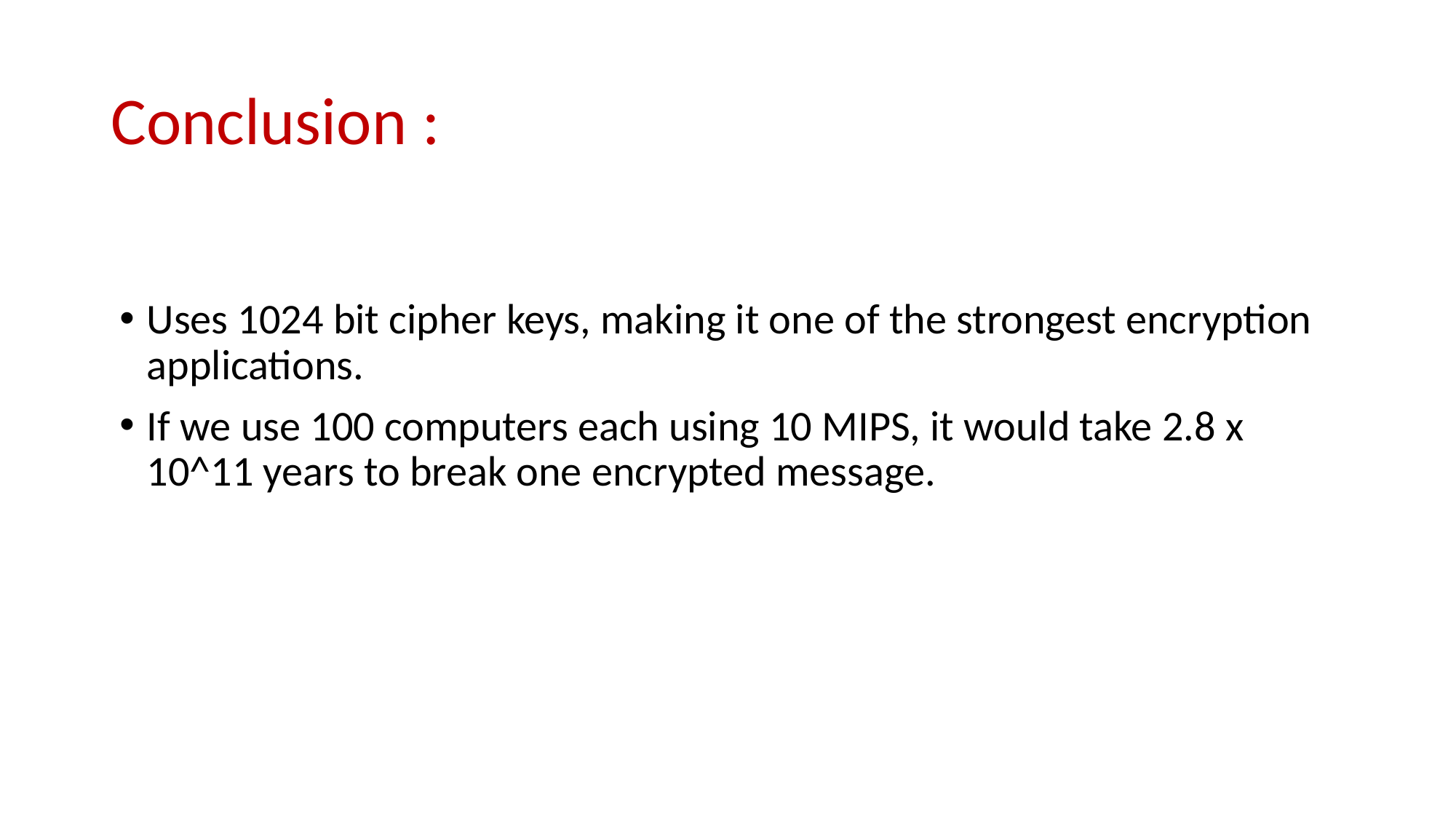

# Conclusion :
Uses 1024 bit cipher keys, making it one of the strongest encryption applications.
If we use 100 computers each using 10 MIPS, it would take 2.8 x 10^11 years to break one encrypted message.